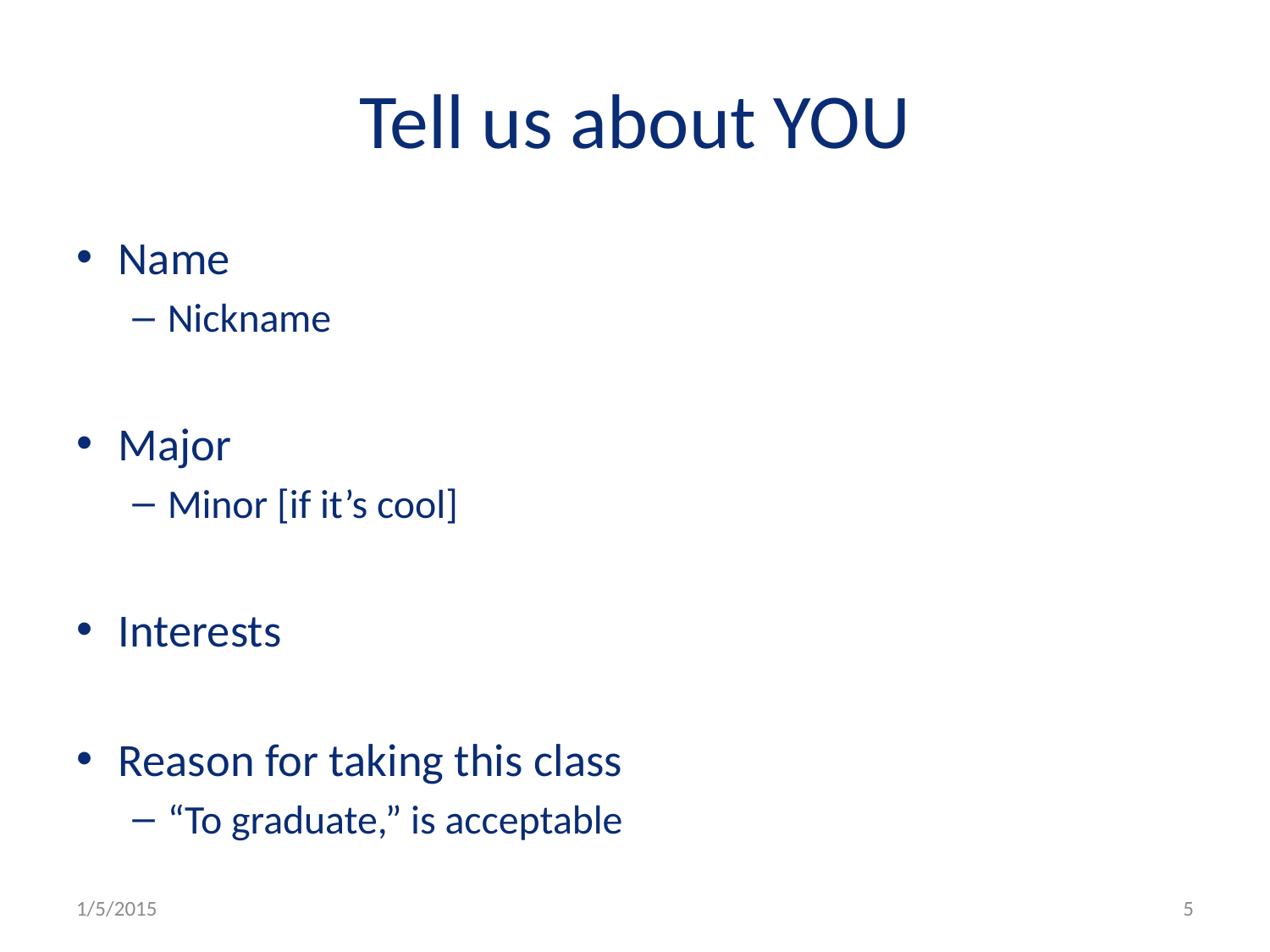

# Tell us about YOU
Name
Nickname

Major
Minor [if it’s cool]

Interests

Reason for taking this class
“To graduate,” is acceptable
1/5/2015
5